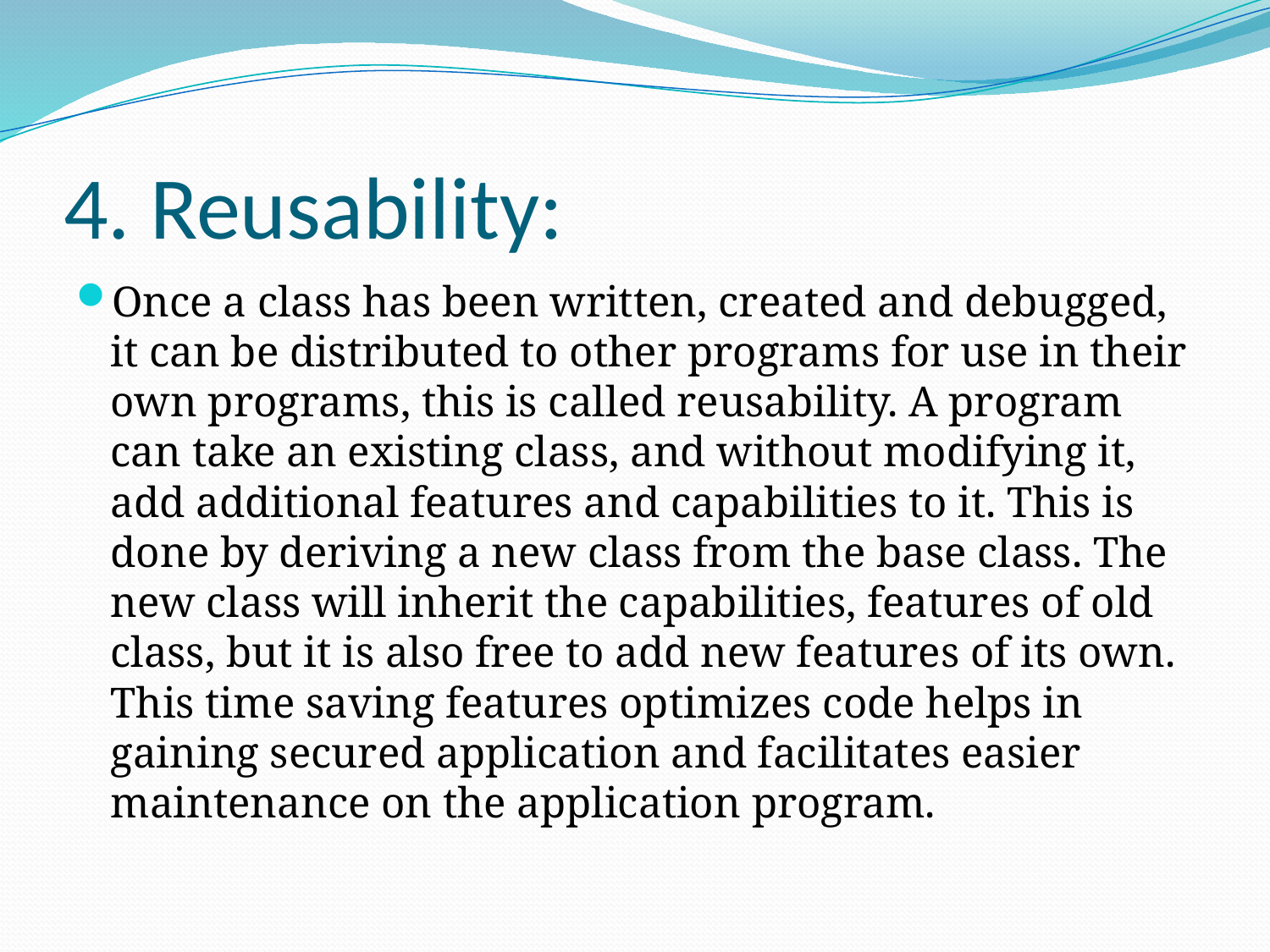

# 4. Reusability:
Once a class has been written, created and debugged, it can be distributed to other programs for use in their own programs, this is called reusability. A program can take an existing class, and without modifying it, add additional features and capabilities to it. This is done by deriving a new class from the base class. The new class will inherit the capabilities, features of old class, but it is also free to add new features of its own. This time saving features optimizes code helps in gaining secured application and facilitates easier maintenance on the application program.